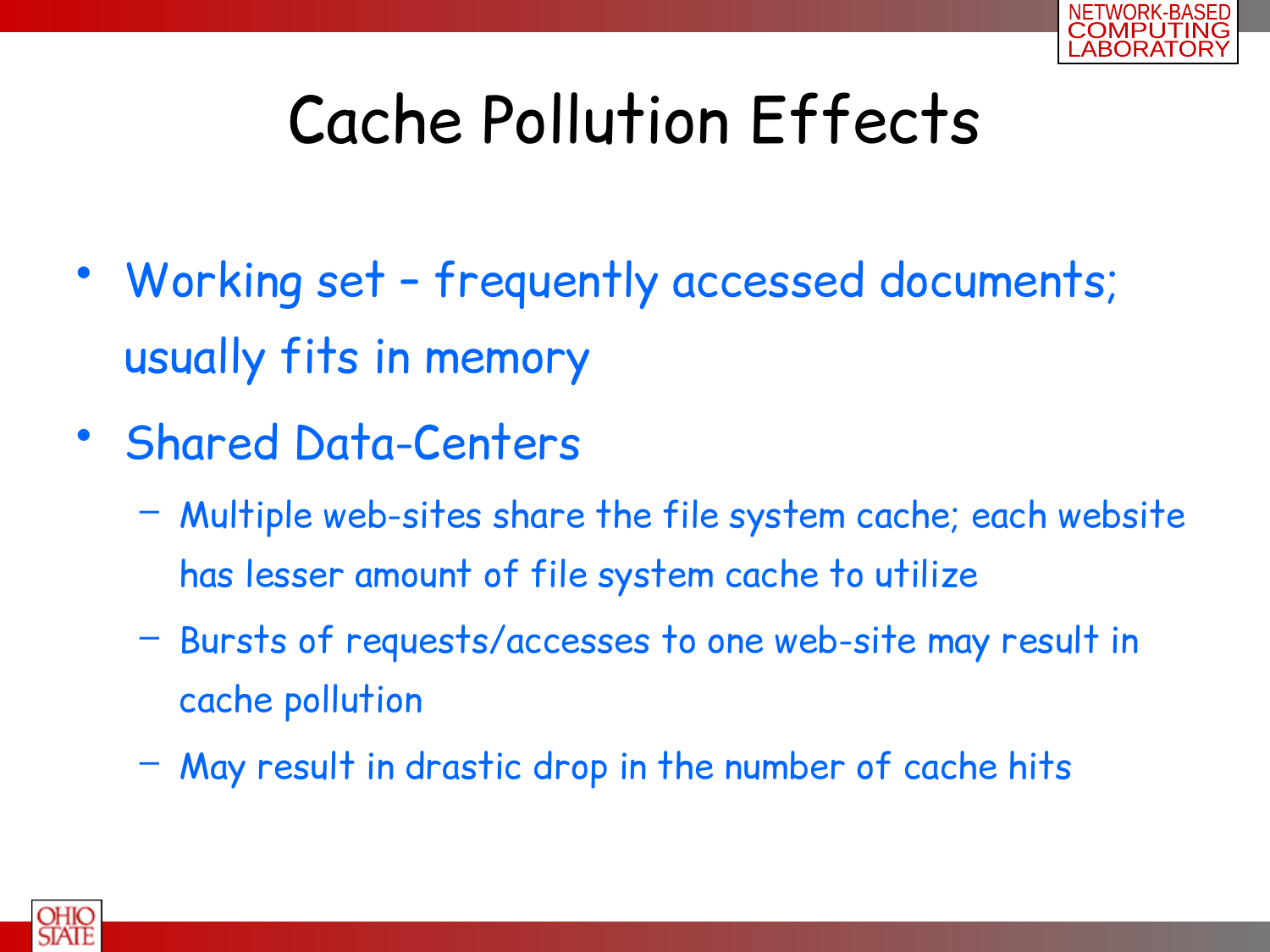

# Cache Pollution Effects

Working set – frequently accessed documents; usually fits in memory
Shared Data-Centers
Multiple web-sites share the file system cache; each website has lesser amount of file system cache to utilize
Bursts of requests/accesses to one web-site may result in cache pollution
May result in drastic drop in the number of cache hits